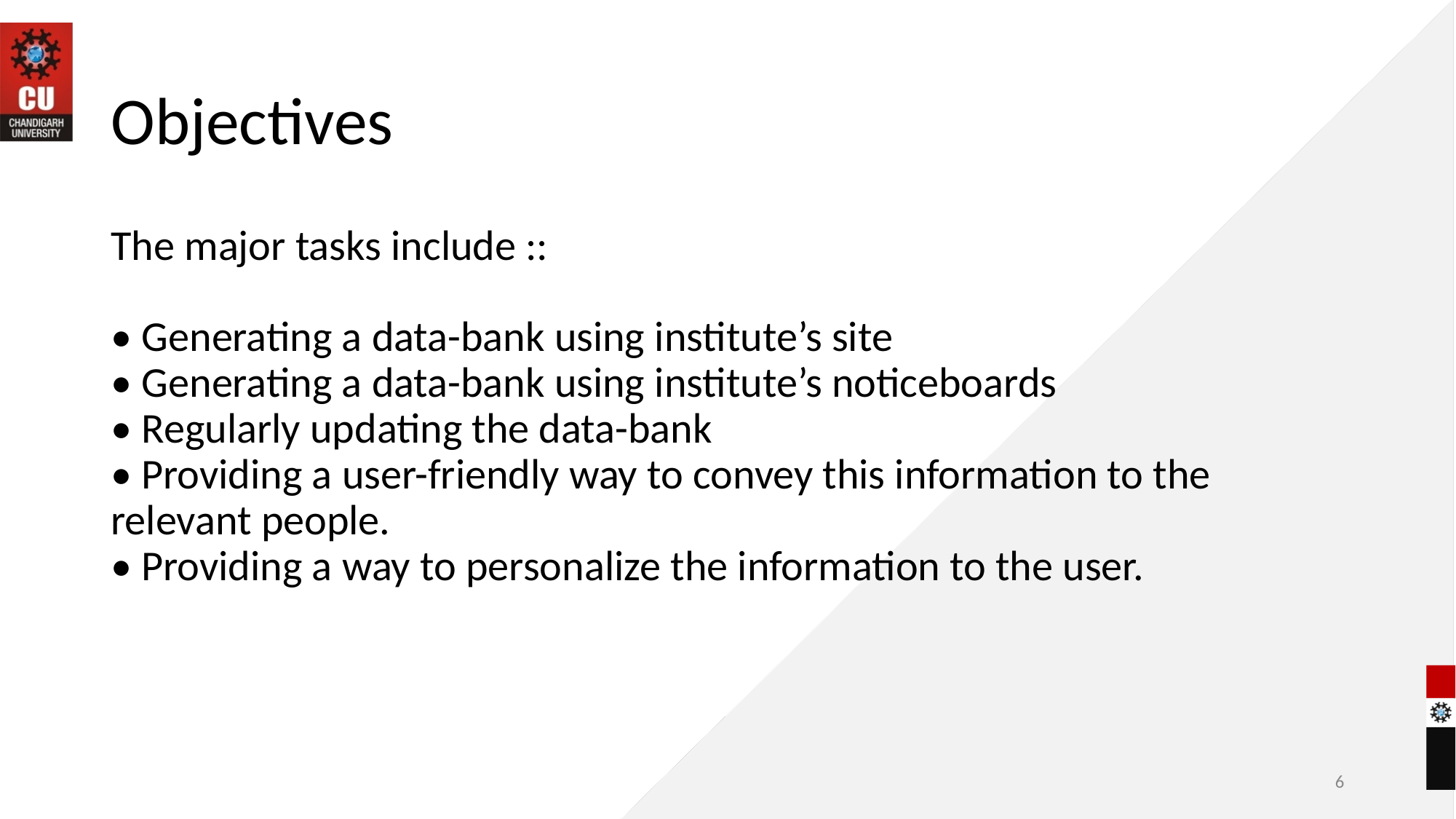

# Objectives
The major tasks include ::

• Generating a data-bank using institute’s site
• Generating a data-bank using institute’s noticeboards
• Regularly updating the data-bank
• Providing a user-friendly way to convey this information to the relevant people.
• Providing a way to personalize the information to the user.

6